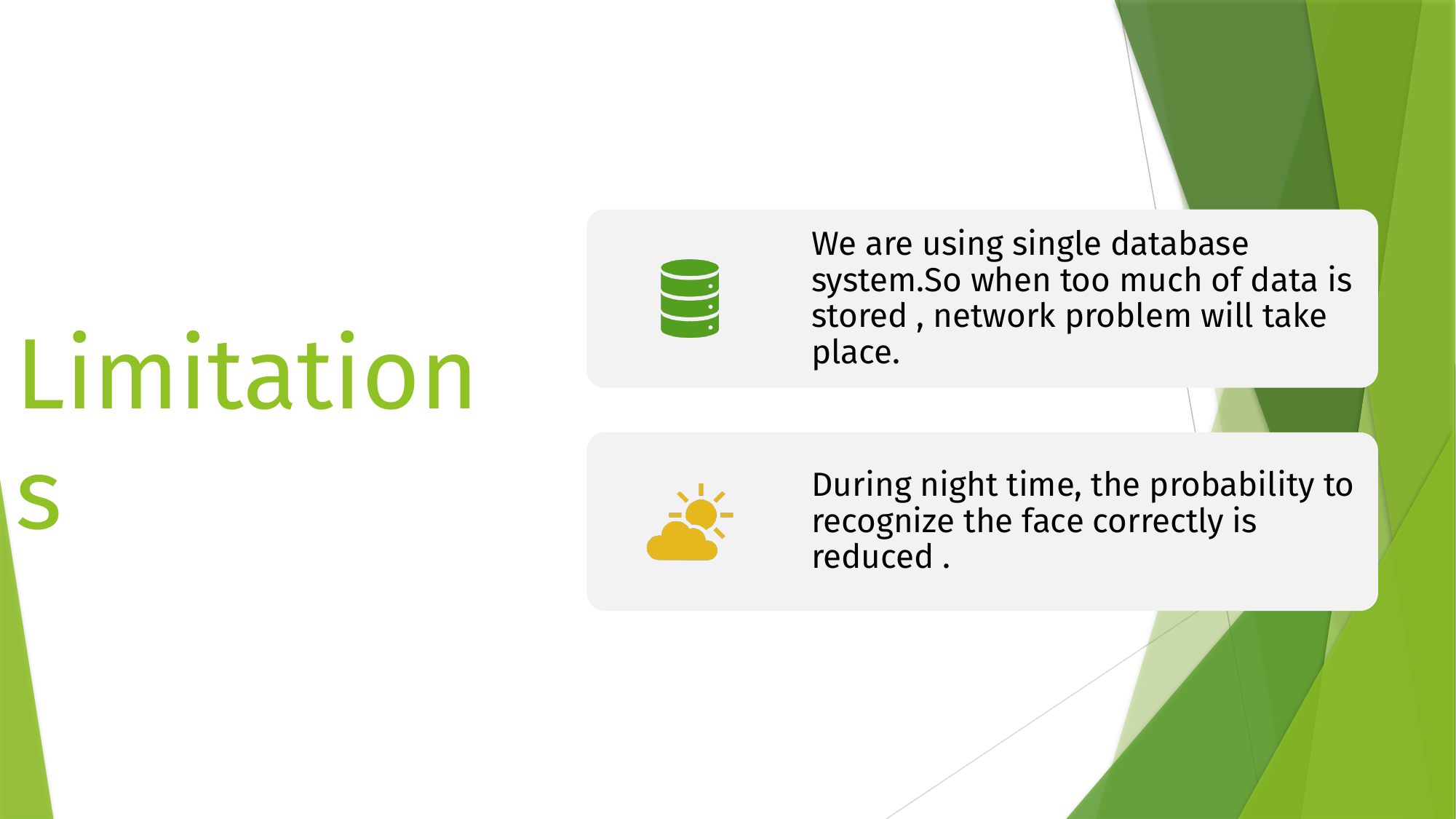

We are using single database system.So when too much of data is stored , network problem will take place.
During night time, the probability to recognize the face correctly is reduced .
# Limitations